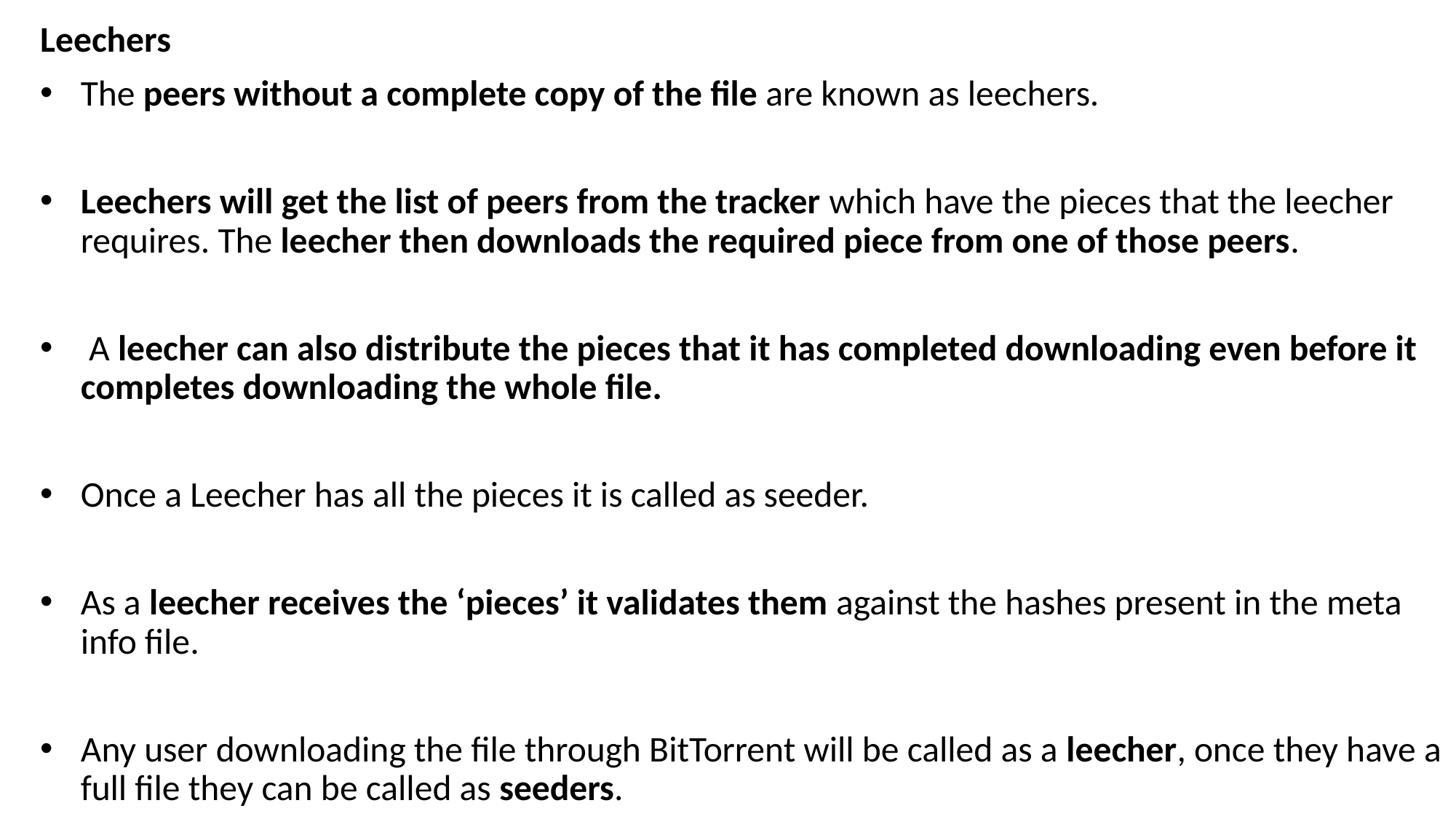

Leechers
The peers without a complete copy of the file are known as leechers.

Leechers will get the list of peers from the tracker which have the pieces that the leecher requires. The leecher then downloads the required piece from one of those peers.

 A leecher can also distribute the pieces that it has completed downloading even before it completes downloading the whole file.

Once a Leecher has all the pieces it is called as seeder.

As a leecher receives the ‘pieces’ it validates them against the hashes present in the meta info file.

Any user downloading the file through BitTorrent will be called as a leecher, once they have a full file they can be called as seeders.